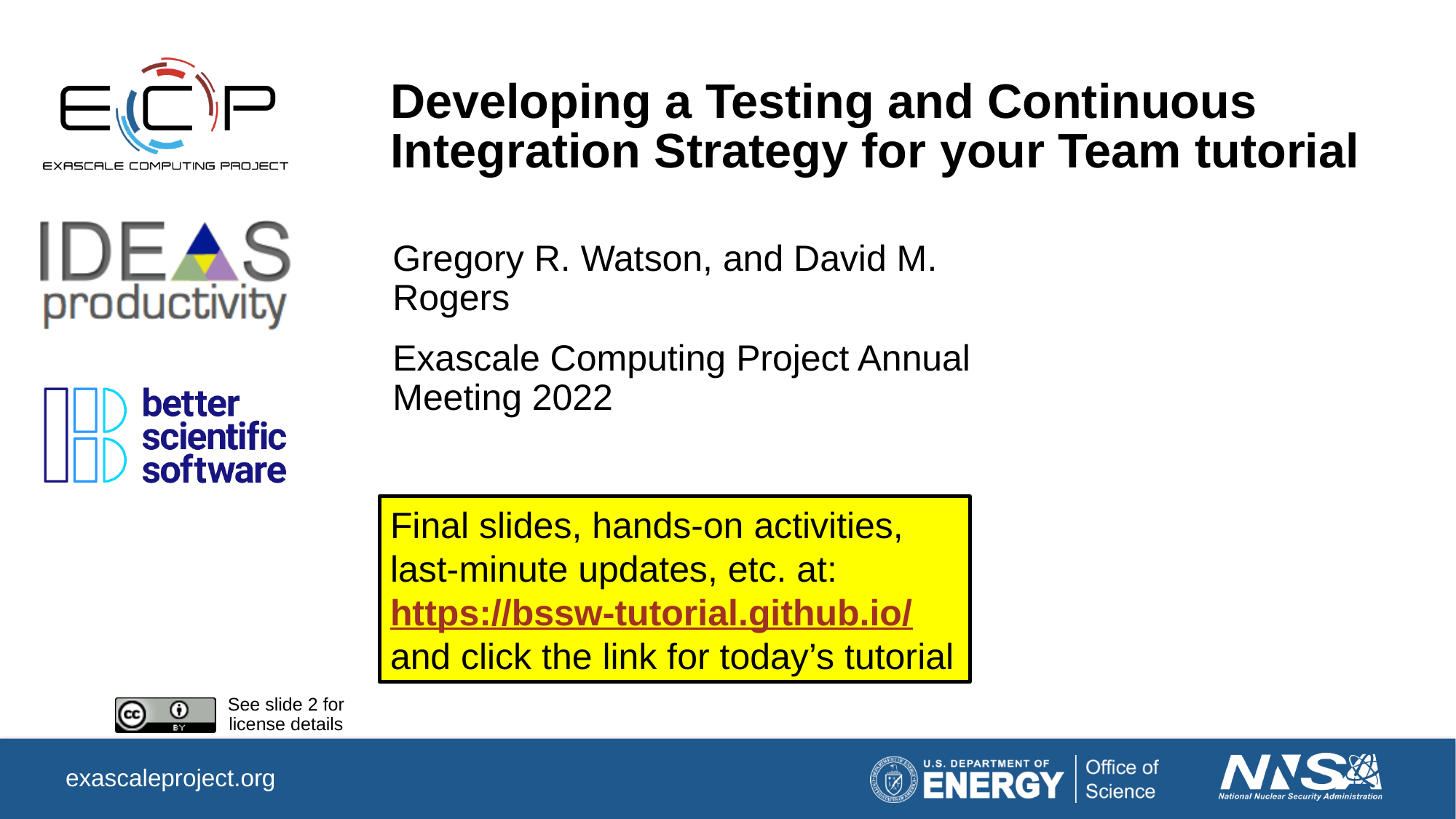

# Developing a Testing and Continuous Integration Strategy for your Team tutorial
Gregory R. Watson, and David M. Rogers
Exascale Computing Project Annual Meeting 2022

Final slides, hands-on activities, last-minute updates, etc. at:
https://bssw-tutorial.github.io/
and click the link for today’s tutorial